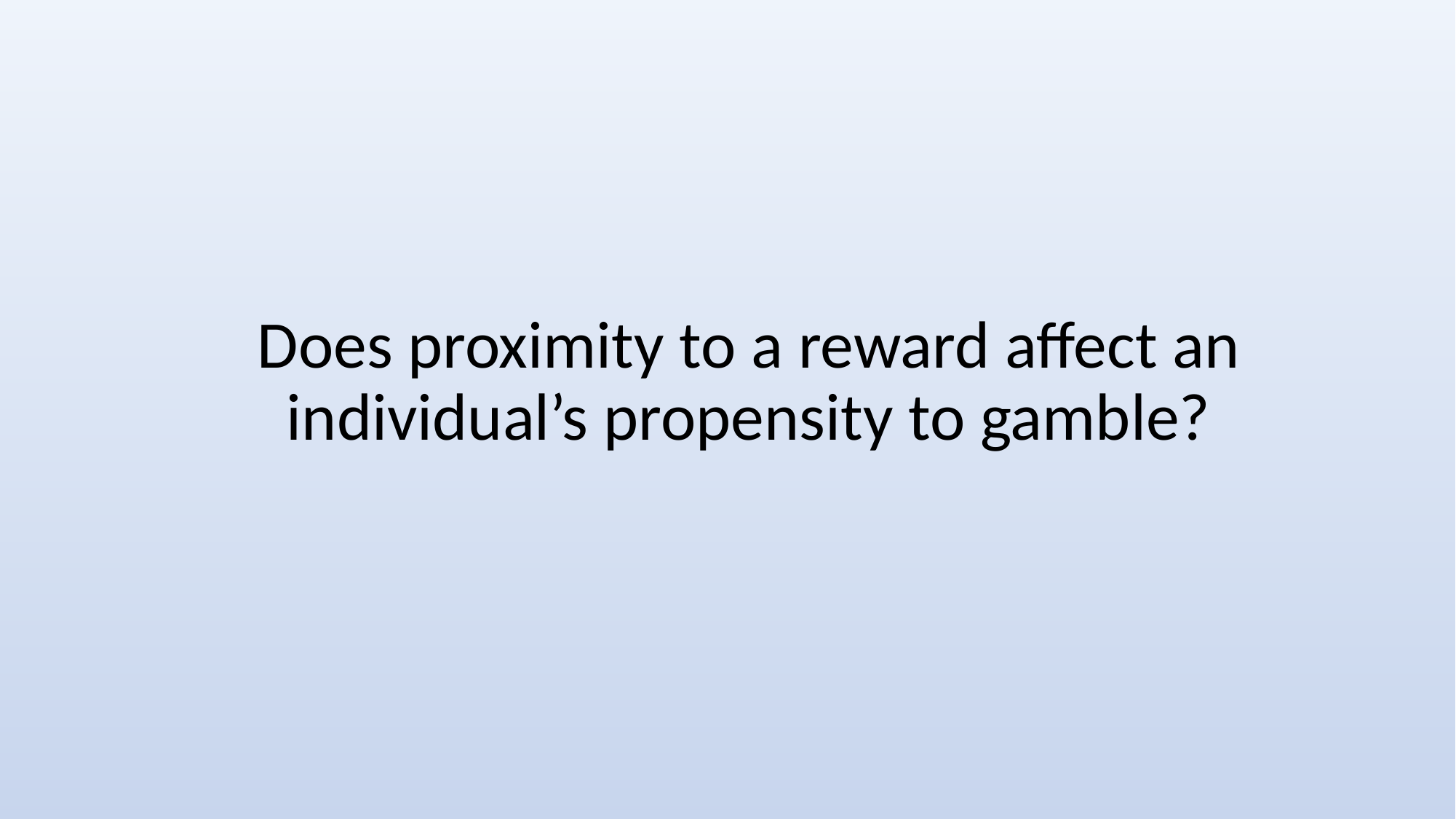

# Does proximity to a reward affect an individual’s propensity to gamble?